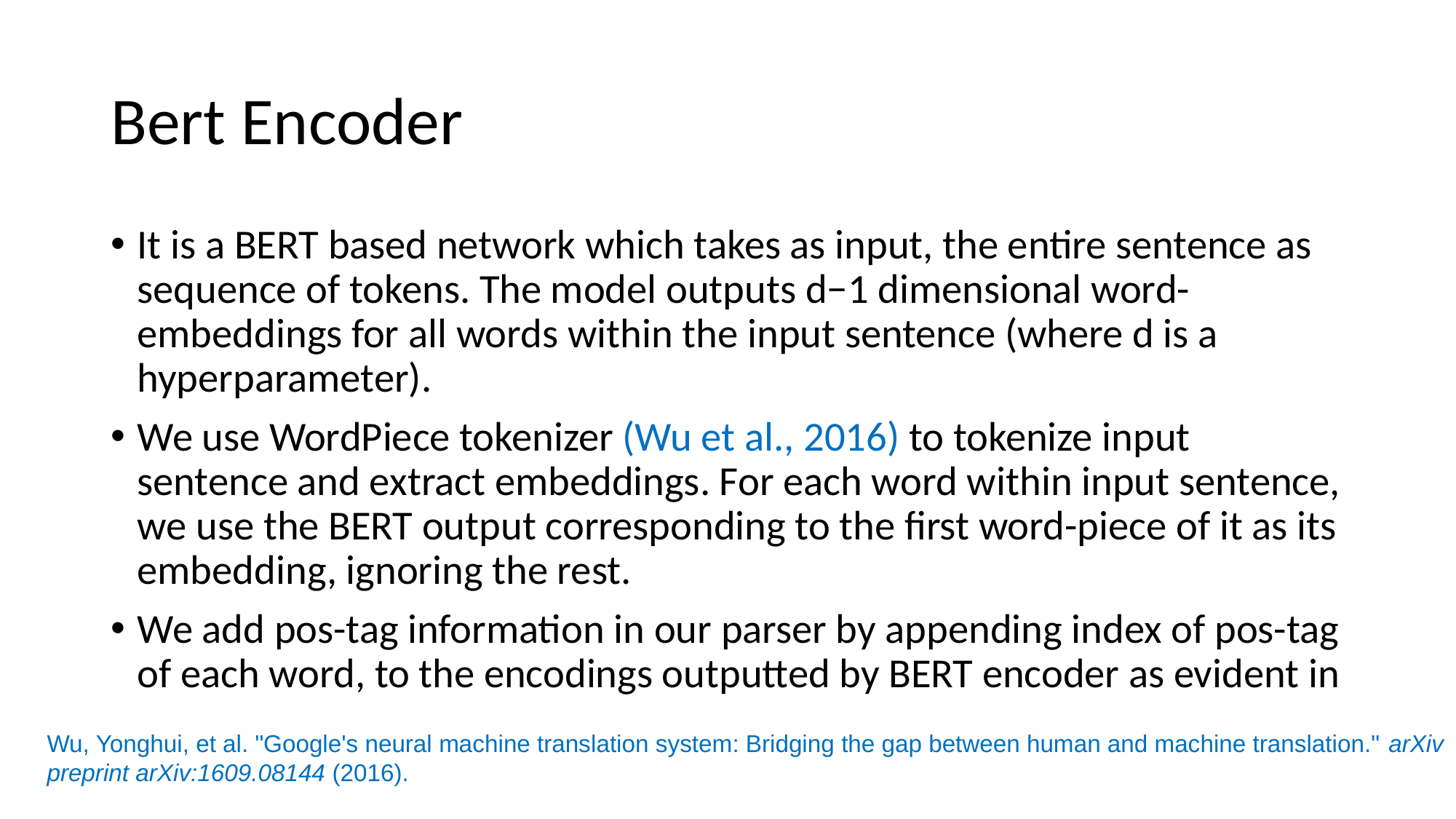

# Bert Encoder
It is a BERT based network which takes as input, the entire sentence as sequence of tokens. The model outputs d−1 dimensional word-embeddings for all words within the input sentence (where d is a hyperparameter).
We use WordPiece tokenizer (Wu et al., 2016) to tokenize input sentence and extract embeddings. For each word within input sentence, we use the BERT output corresponding to the first word-piece of it as its embedding, ignoring the rest.
We add pos-tag information in our parser by appending index of pos-tag of each word, to the encodings outputted by BERT encoder as evident in
Wu, Yonghui, et al. "Google's neural machine translation system: Bridging the gap between human and machine translation." arXiv preprint arXiv:1609.08144 (2016).